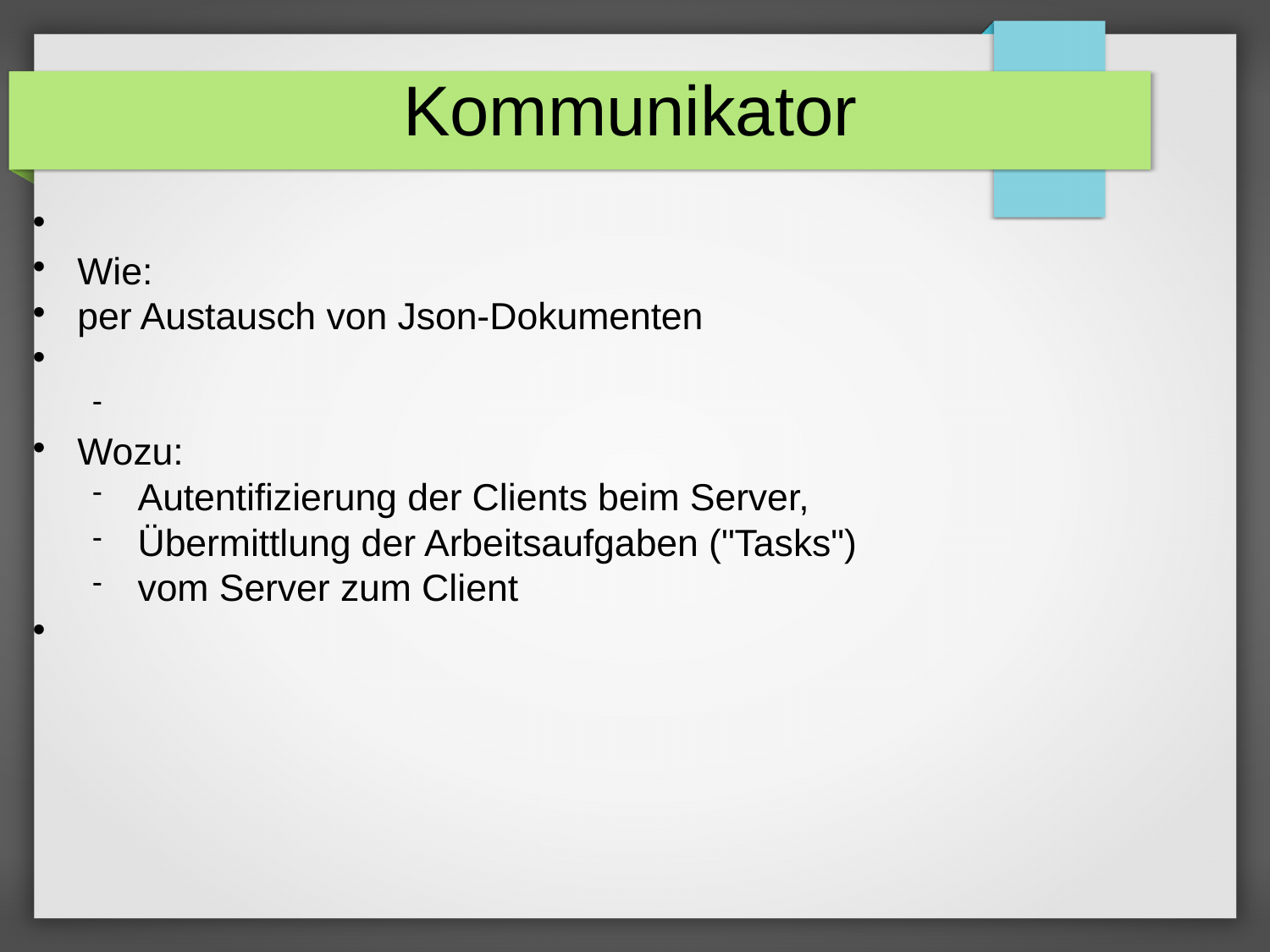

Kommunikator

Wie:
per Austausch von Json-Dokumenten

Wozu:
Autentifizierung der Clients beim Server,
Übermittlung der Arbeitsaufgaben ("Tasks")
vom Server zum Client